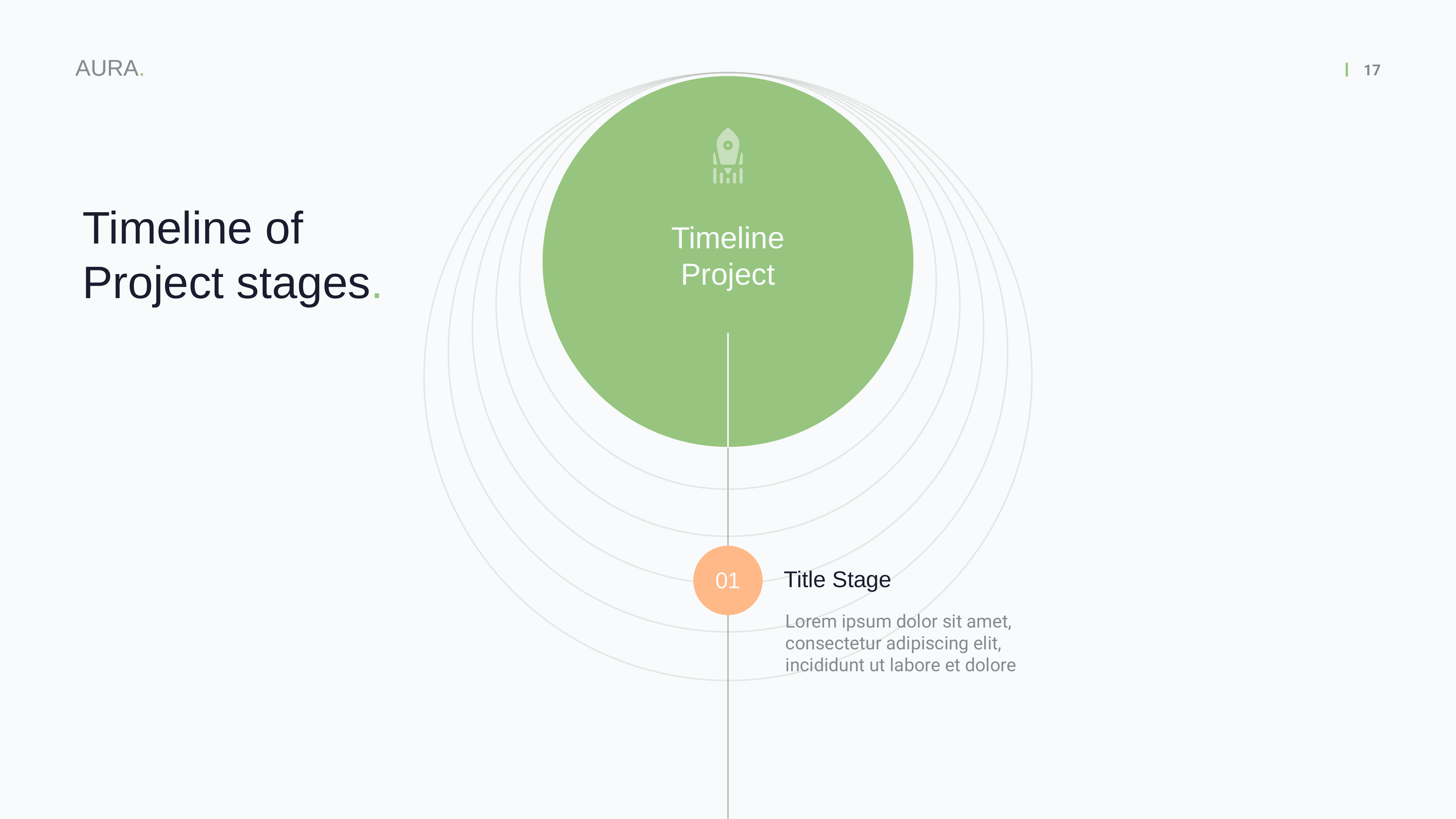

AURA.
17

Timeline of Project stages.
Timeline
Project

01
Title Stage
Lorem ipsum dolor sit amet, consectetur adipiscing elit, incididunt ut labore et dolore